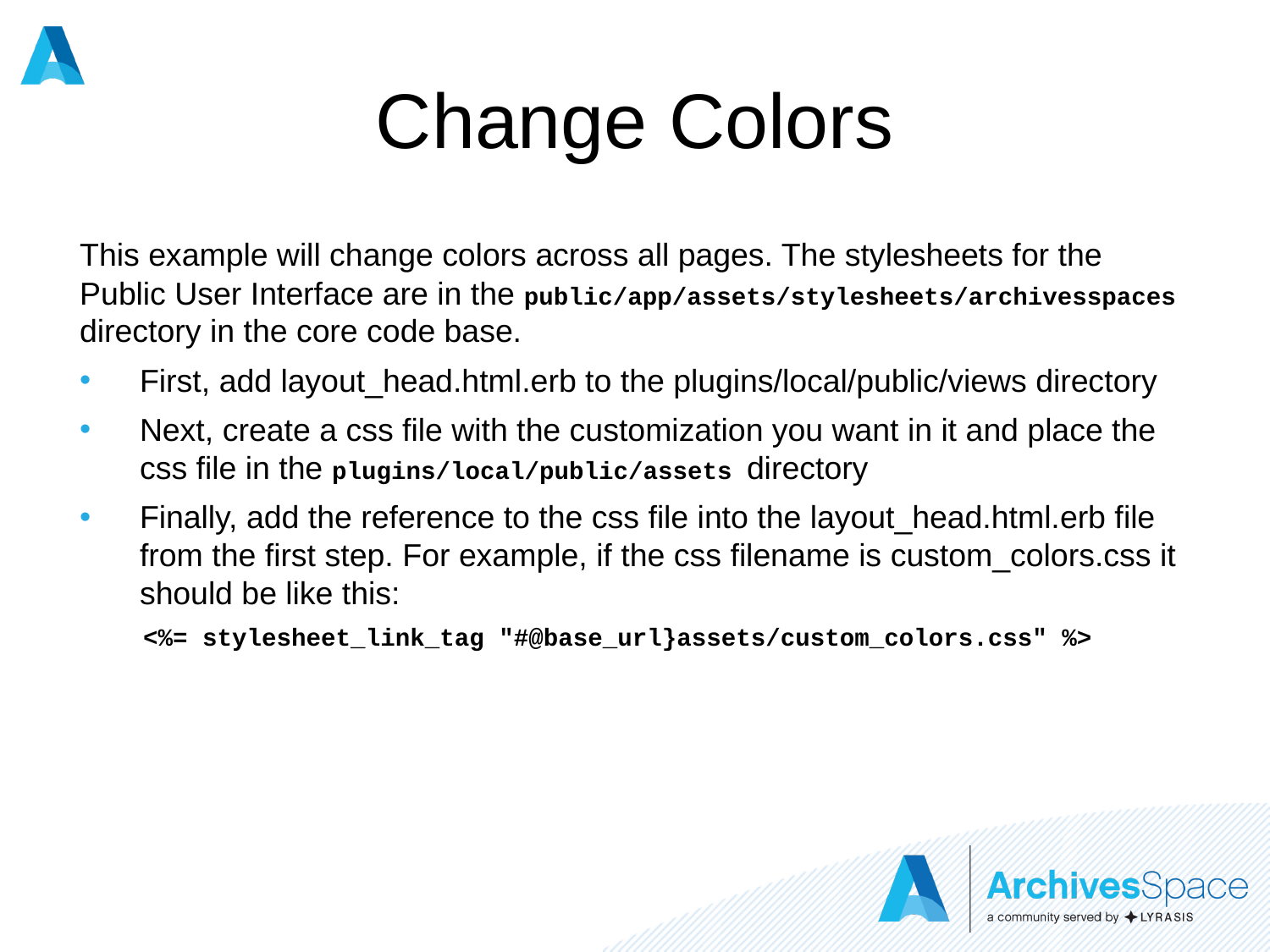

# Change Colors
This example will change colors across all pages. The stylesheets for the Public User Interface are in the public/app/assets/stylesheets/archivesspaces directory in the core code base.
First, add layout_head.html.erb to the plugins/local/public/views directory
Next, create a css file with the customization you want in it and place the css file in the plugins/local/public/assets directory
Finally, add the reference to the css file into the layout_head.html.erb file from the first step. For example, if the css filename is custom_colors.css it should be like this:
<%= stylesheet_link_tag "#@base_url}assets/custom_colors.css" %>